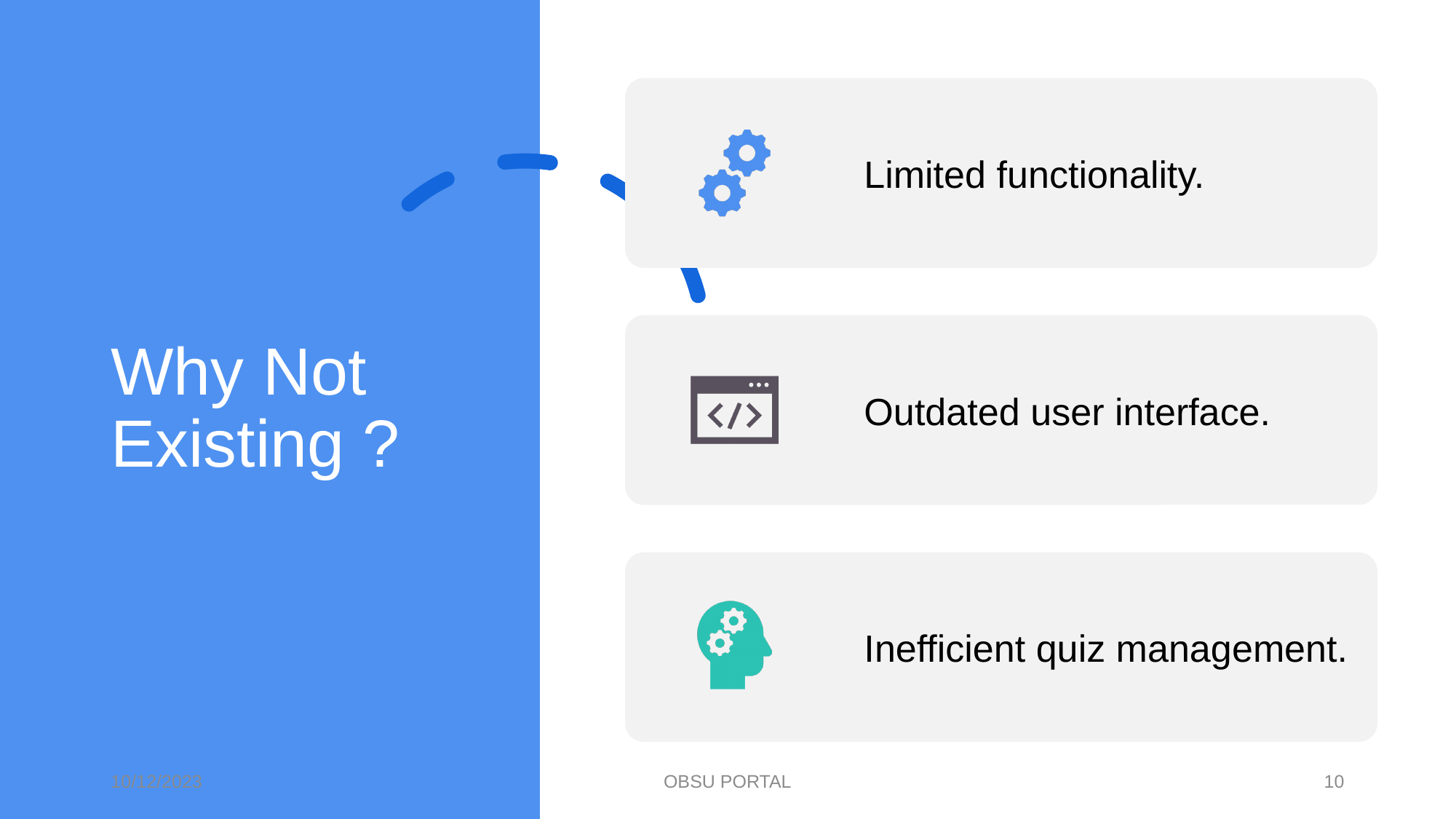

# Why Not Existing ?
Limited functionality.
Outdated user interface.
Inefficient quiz management.

10/12/2023
OBSU PORTAL
10